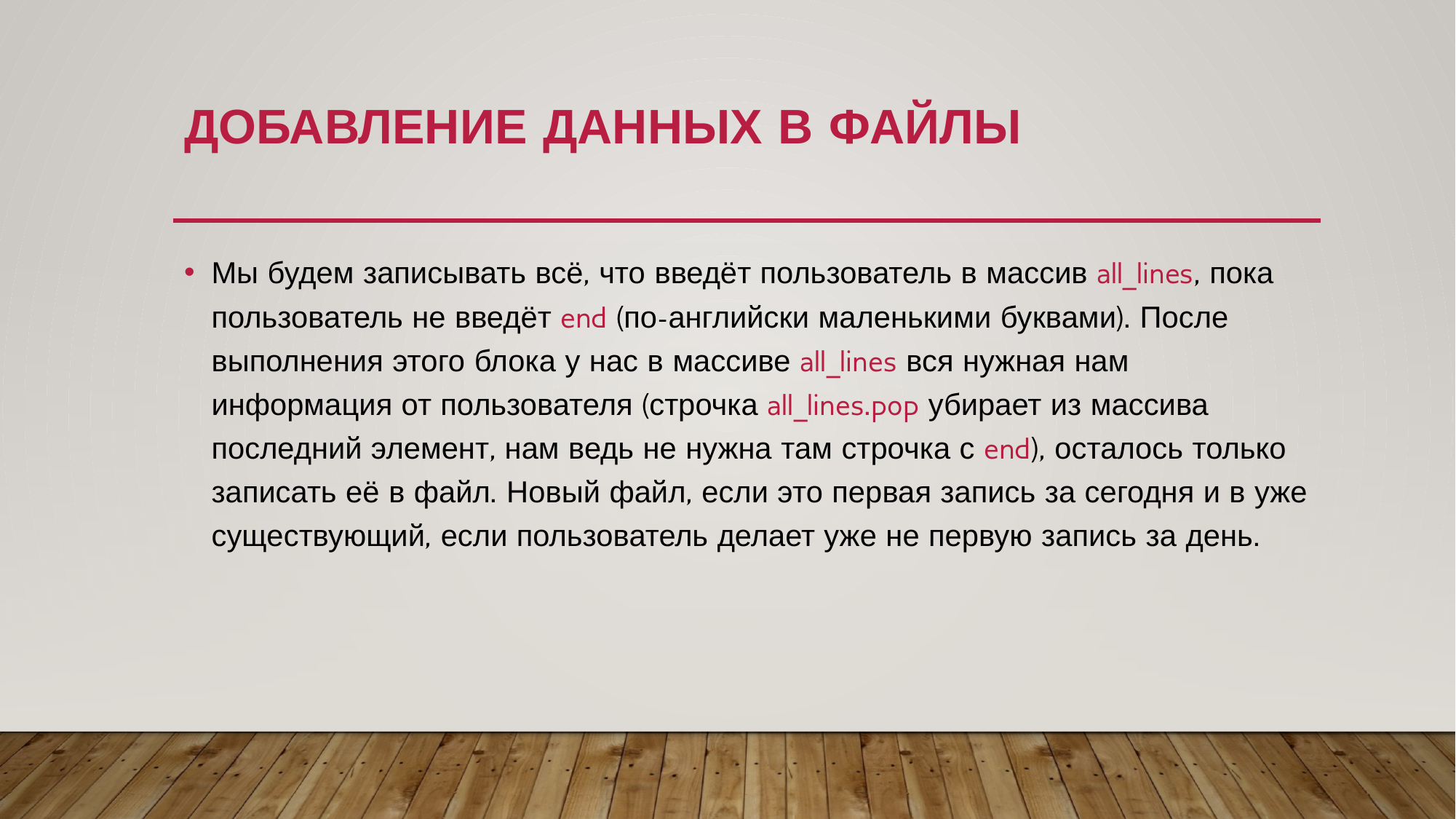

# Добавление данных в файлы
Мы будем записывать всё, что введёт пользователь в массив all_lines, пока пользователь не введёт end (по-английски маленькими буквами). После выполнения этого блока у нас в массиве all_lines вся нужная нам информация от пользователя (строчка all_lines.pop убирает из массива последний элемент, нам ведь не нужна там строчка с end), осталось только записать её в файл. Новый файл, если это первая запись за сегодня и в уже существующий, если пользователь делает уже не первую запись за день.